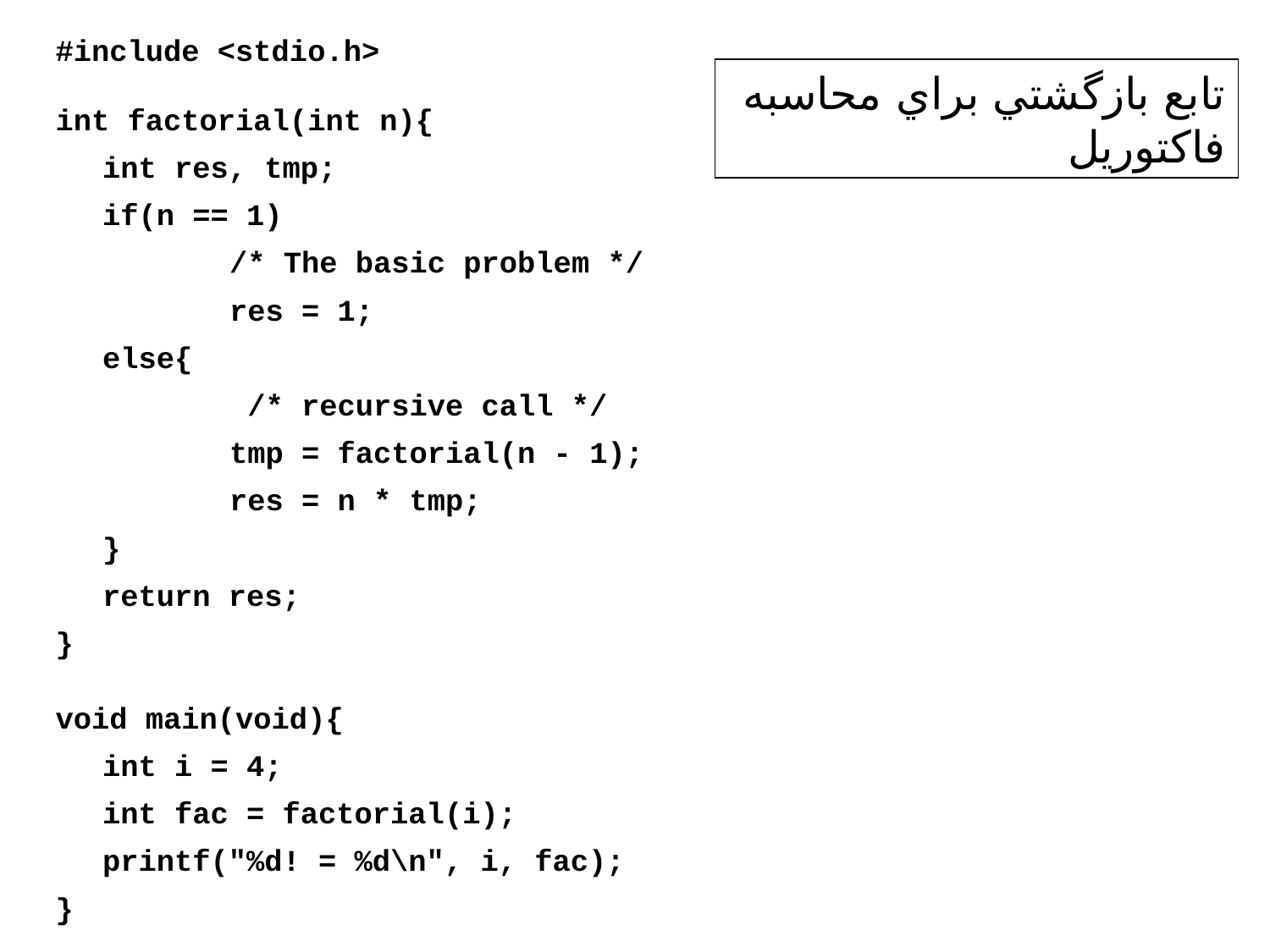

#include <stdio.h>

int factorial(int n){
	int res, tmp;
	if(n == 1)
		/* The basic problem */
		res = 1;
	else{
		 /* recursive call */
		tmp = factorial(n - 1);
		res = n * tmp;
	}
	return res;
}

void main(void){
	int i = 4;
	int fac = factorial(i);
	printf("%d! = %d\n", i, fac);
}
تابع بازگشتي براي محاسبه فاكتوريل
67